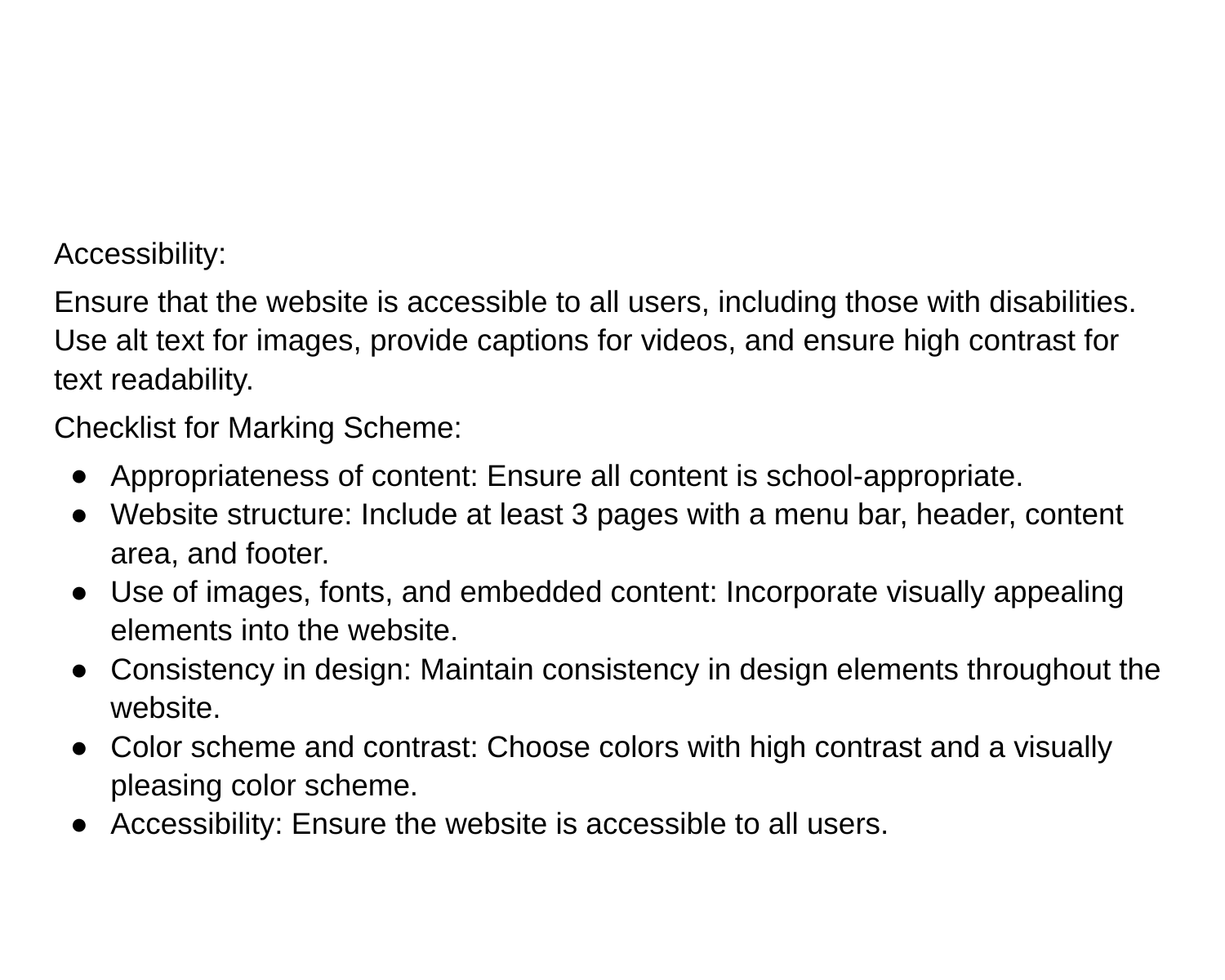

#
Accessibility:
Ensure that the website is accessible to all users, including those with disabilities. Use alt text for images, provide captions for videos, and ensure high contrast for text readability.
Checklist for Marking Scheme:
Appropriateness of content: Ensure all content is school-appropriate.
Website structure: Include at least 3 pages with a menu bar, header, content area, and footer.
Use of images, fonts, and embedded content: Incorporate visually appealing elements into the website.
Consistency in design: Maintain consistency in design elements throughout the website.
Color scheme and contrast: Choose colors with high contrast and a visually pleasing color scheme.
Accessibility: Ensure the website is accessible to all users.